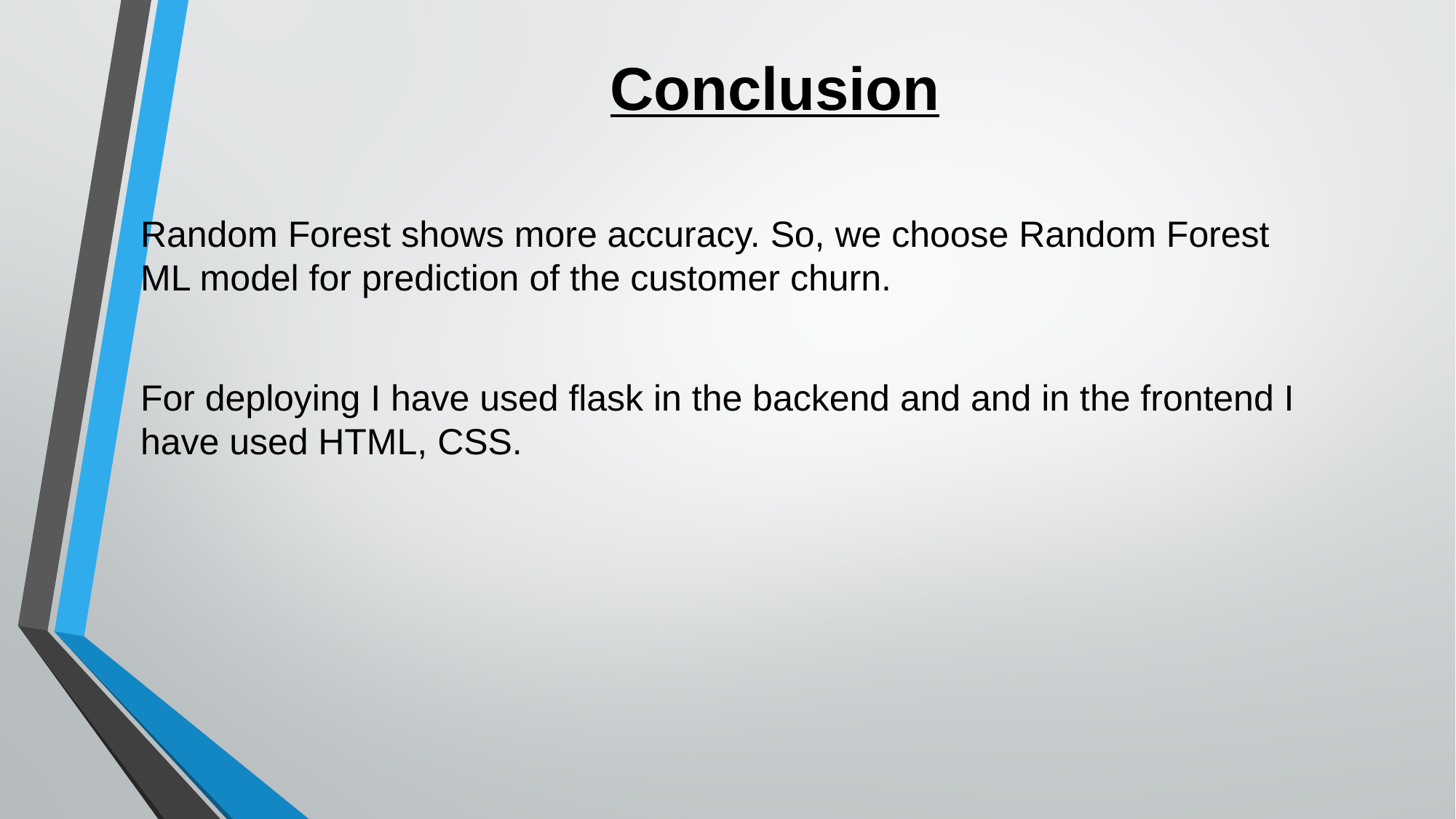

# Conclusion
Random Forest shows more accuracy. So, we choose Random Forest ML model for prediction of the customer churn.

For deploying I have used flask in the backend and and in the frontend I have used HTML, CSS.